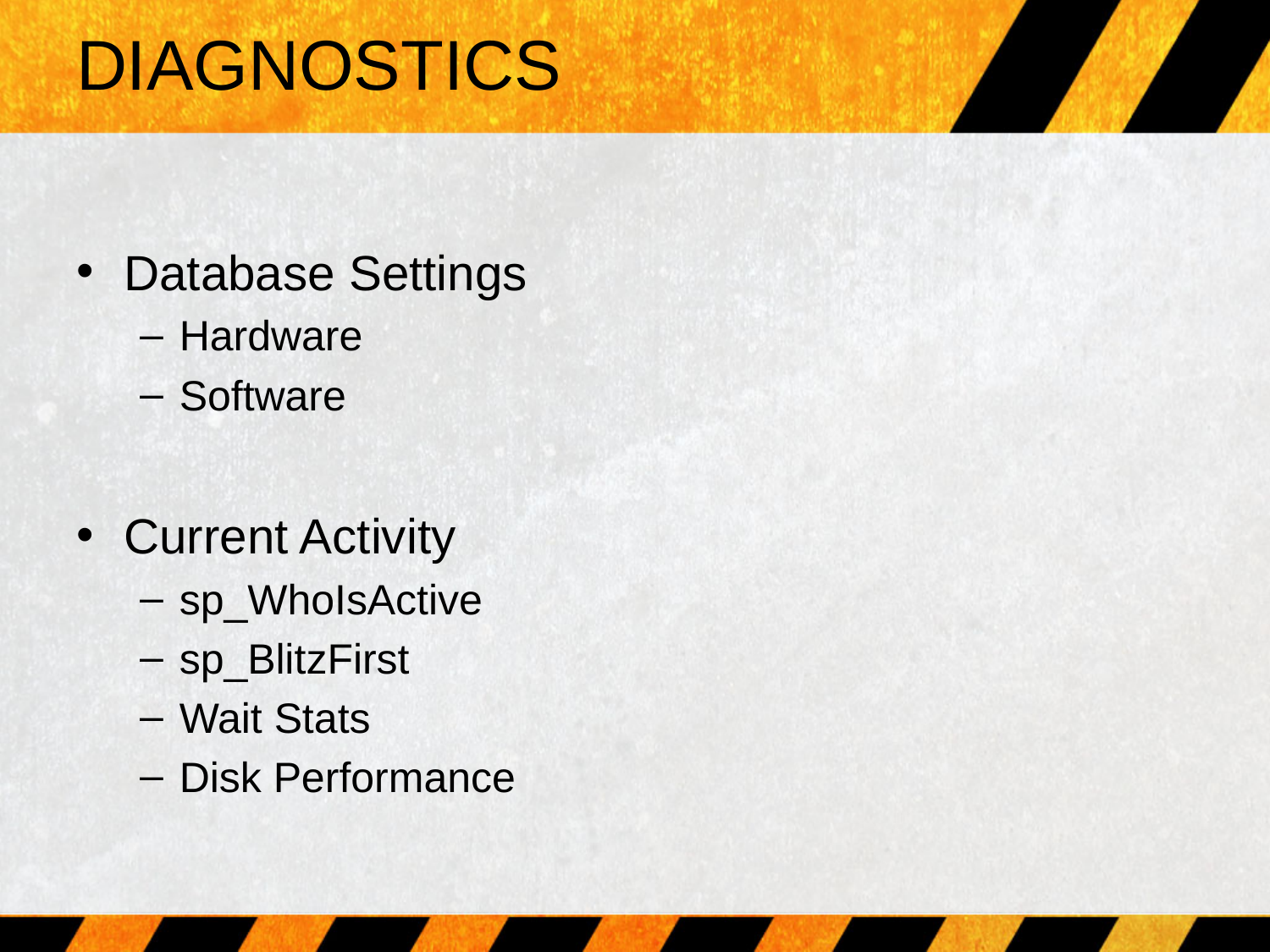

# DIAGNOSTICS

Database Settings
Hardware
Software

Current Activity
sp_WhoIsActive
sp_BlitzFirst
Wait Stats
Disk Performance